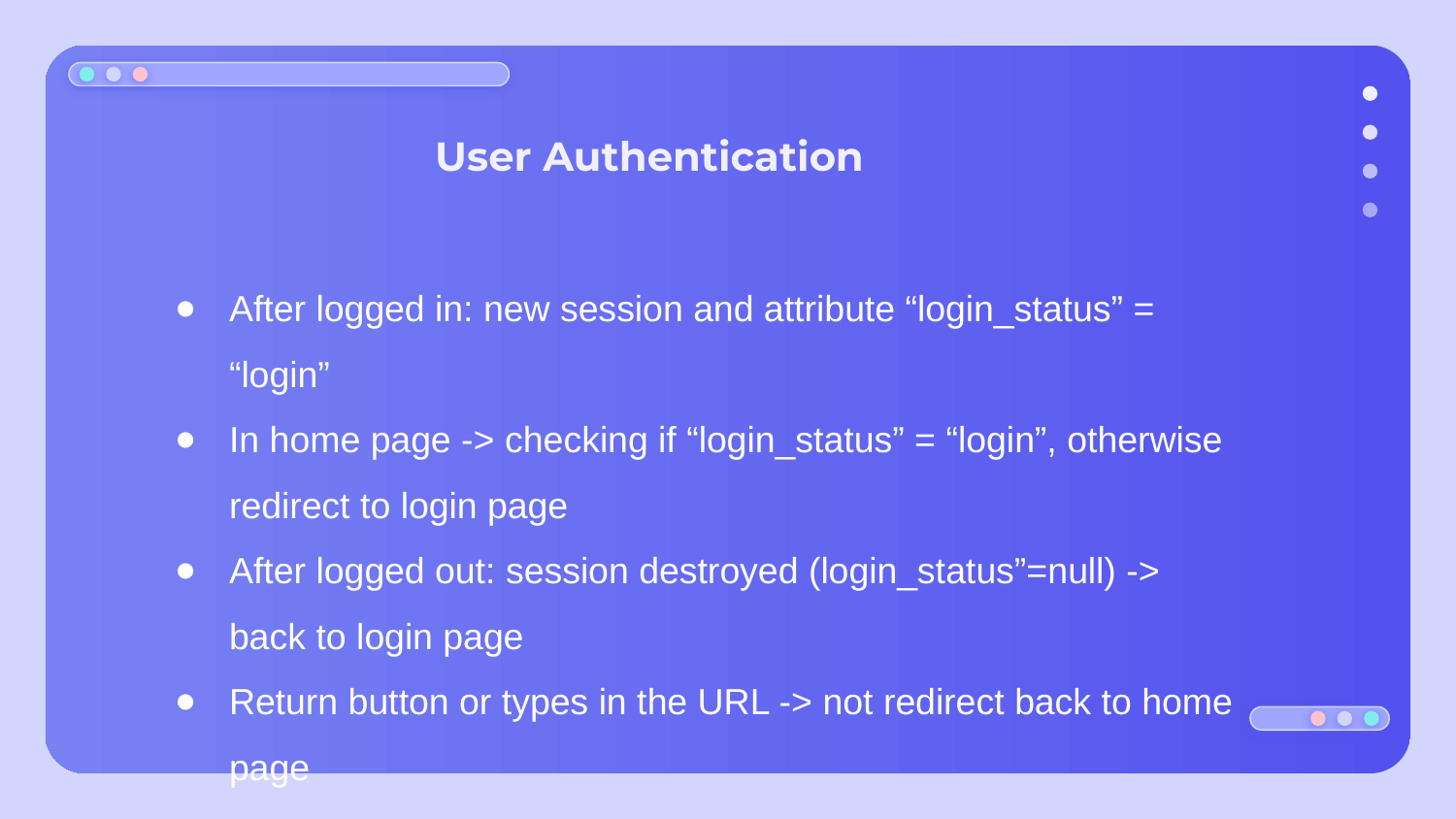

# User Authentication
After logged in: new session and attribute “login_status” = “login”
In home page -> checking if “login_status” = “login”, otherwise redirect to login page
After logged out: session destroyed (login_status”=null) -> back to login page
Return button or types in the URL -> not redirect back to home page